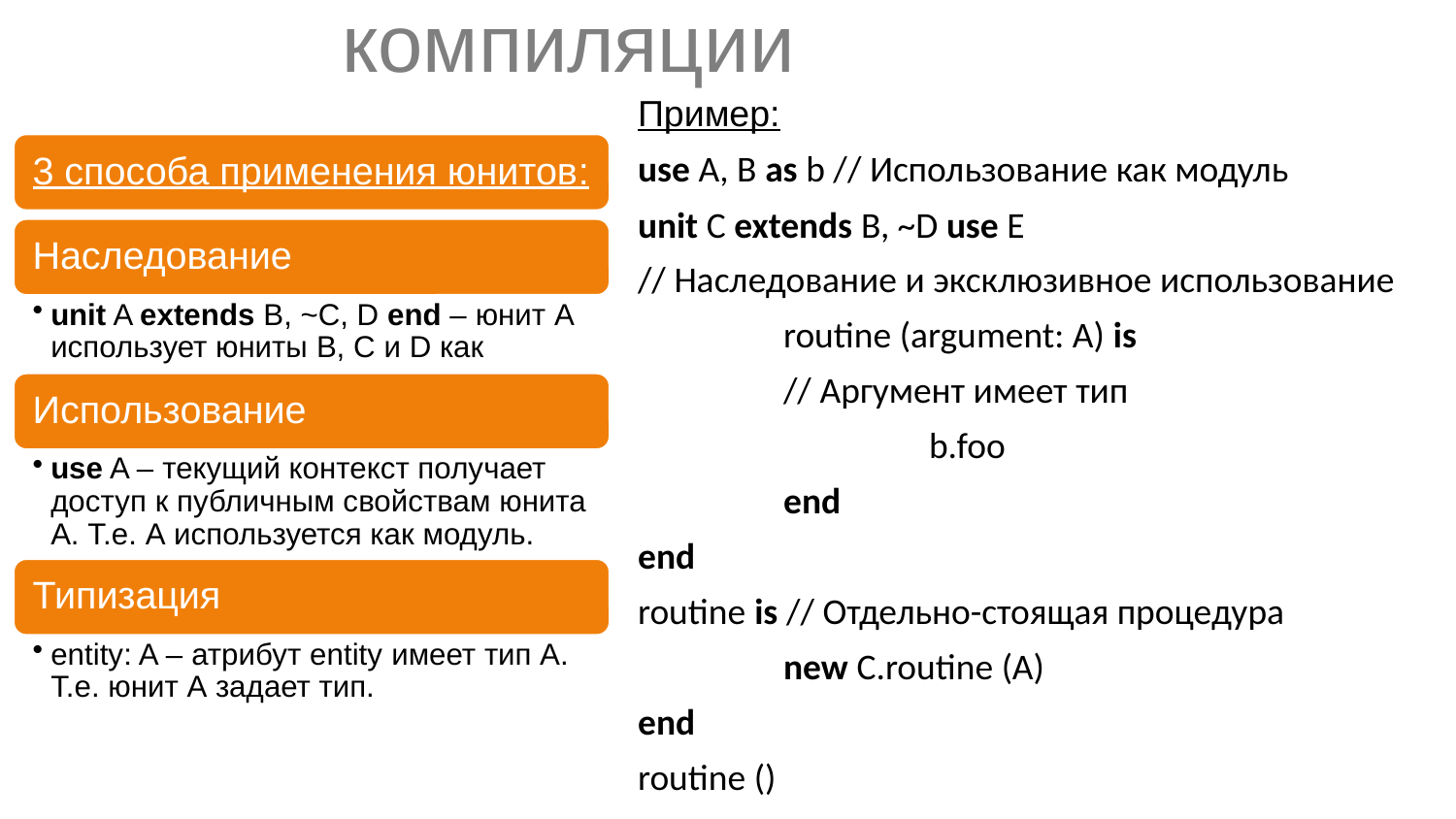

# Единица компиляции
3 способа применения юнитов:
Наследование
unit A extends B, ~C, D end – юнит A использует юниты B, C и D как классы
Использование
use A – текущий контекст получает доступ к публичным свойствам юнита А. Т.е. А используется как модуль.
Типизация
entity: A – атрибут entity имеет тип А. Т.е. юнит А задает тип.
Пример:
use A, B as b // Использование как модуль
unit C extends B, ~D use E
// Наследование и эксклюзивное использование
	routine (argument: A) is
	// Аргумент имеет тип
		b.foo
	end
end
routine is // Отдельно-стоящая процедура
	new C.routine (A)
end
routine ()